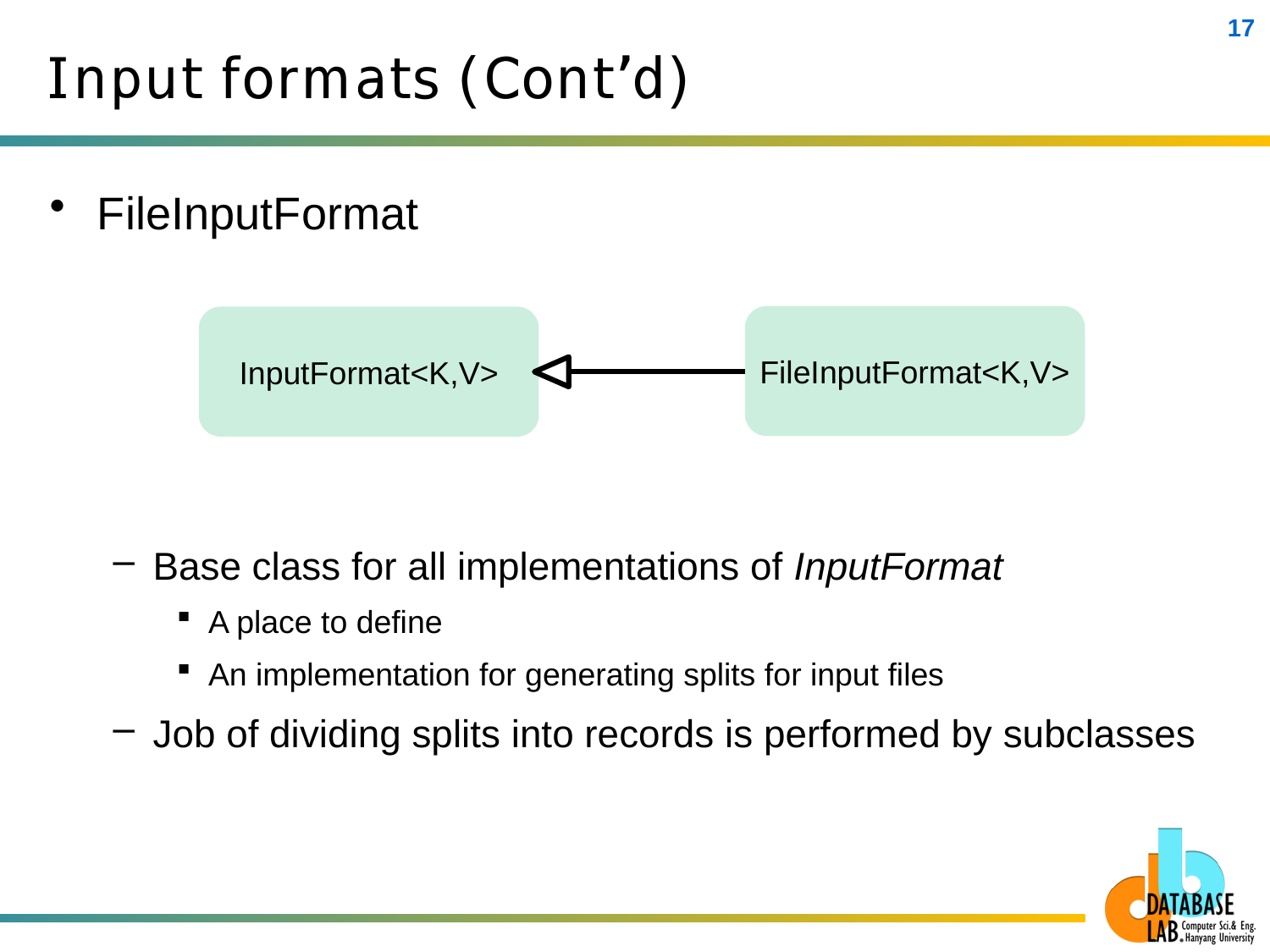

# Input formats (Cont’d)
FileInputFormat

Base class for all implementations of InputFormat
A place to define
An implementation for generating splits for input files
Job of dividing splits into records is performed by subclasses

FileInputFormat<K,V>
InputFormat<K,V>